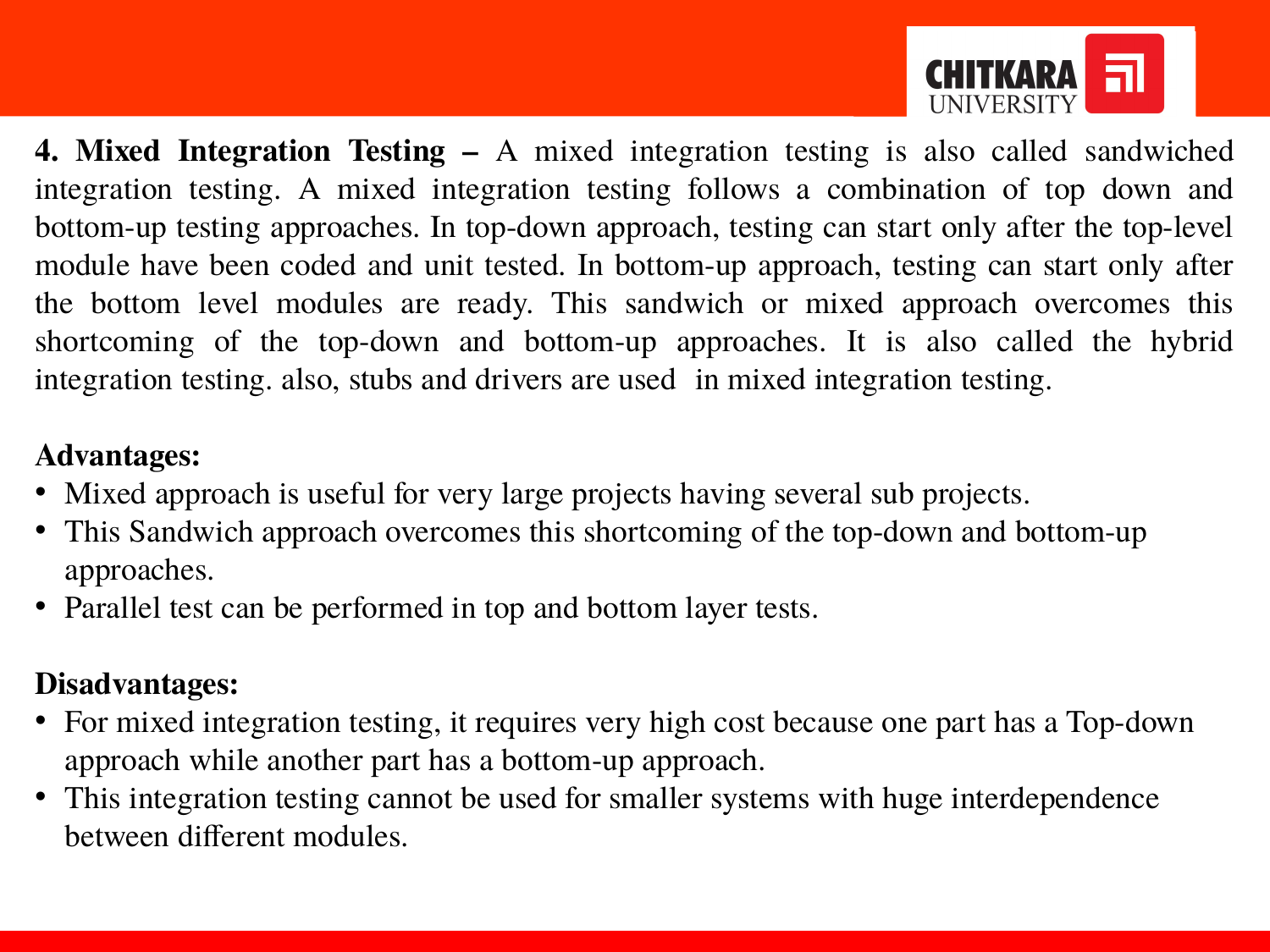

4. Mixed Integration Testing – A mixed integration testing is also called sandwiched integration testing. A mixed integration testing follows a combination of top down and bottom-up testing approaches. In top-down approach, testing can start only after the top-level module have been coded and unit tested. In bottom-up approach, testing can start only after the bottom level modules are ready. This sandwich or mixed approach overcomes this shortcoming of the top-down and bottom-up approaches. It is also called the hybrid integration testing. also, stubs and drivers are used  in mixed integration testing.

Advantages:
Mixed approach is useful for very large projects having several sub projects.
This Sandwich approach overcomes this shortcoming of the top-down and bottom-up approaches.
Parallel test can be performed in top and bottom layer tests.

Disadvantages:
For mixed integration testing, it requires very high cost because one part has a Top-down approach while another part has a bottom-up approach.
This integration testing cannot be used for smaller systems with huge interdependence between different modules.